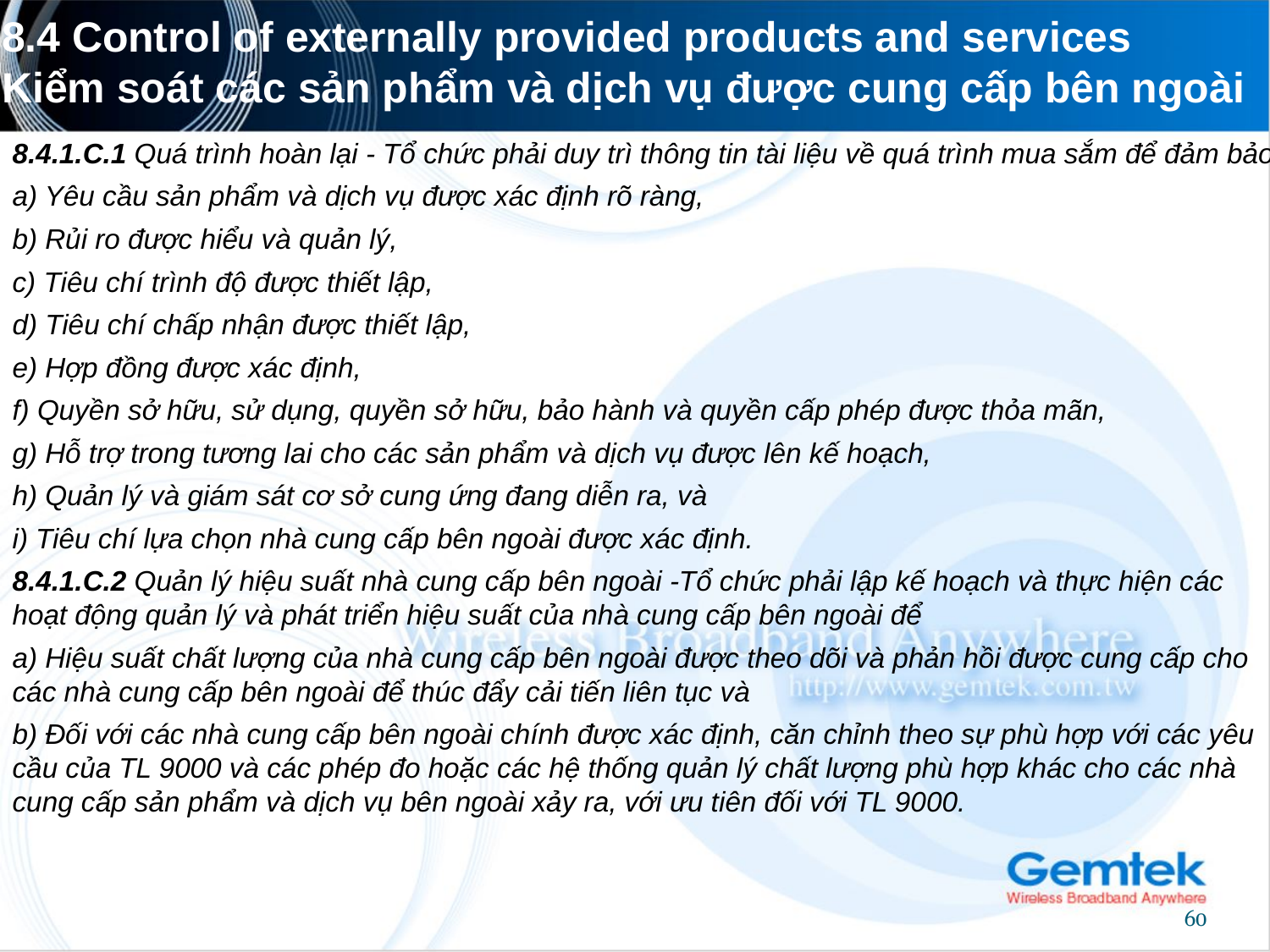

# 8.4 Control of externally provided products and services Kiểm soát các sản phẩm và dịch vụ được cung cấp bên ngoài
8.4.1.C.1 Quá trình hoàn lại - Tổ chức phải duy trì thông tin tài liệu về quá trình mua sắm để đảm bảo
a) Yêu cầu sản phẩm và dịch vụ được xác định rõ ràng,
b) Rủi ro được hiểu và quản lý,
c) Tiêu chí trình độ được thiết lập,
d) Tiêu chí chấp nhận được thiết lập,
e) Hợp đồng được xác định,
f) Quyền sở hữu, sử dụng, quyền sở hữu, bảo hành và quyền cấp phép được thỏa mãn,
g) Hỗ trợ trong tương lai cho các sản phẩm và dịch vụ được lên kế hoạch,
h) Quản lý và giám sát cơ sở cung ứng đang diễn ra, và
i) Tiêu chí lựa chọn nhà cung cấp bên ngoài được xác định.
8.4.1.C.2 Quản lý hiệu suất nhà cung cấp bên ngoài -Tổ chức phải lập kế hoạch và thực hiện các hoạt động quản lý và phát triển hiệu suất của nhà cung cấp bên ngoài để
a) Hiệu suất chất lượng của nhà cung cấp bên ngoài được theo dõi và phản hồi được cung cấp cho các nhà cung cấp bên ngoài để thúc đẩy cải tiến liên tục và
b) Đối với các nhà cung cấp bên ngoài chính được xác định, căn chỉnh theo sự phù hợp với các yêu cầu của TL 9000 và các phép đo hoặc các hệ thống quản lý chất lượng phù hợp khác cho các nhà cung cấp sản phẩm và dịch vụ bên ngoài xảy ra, với ưu tiên đối với TL 9000.
60